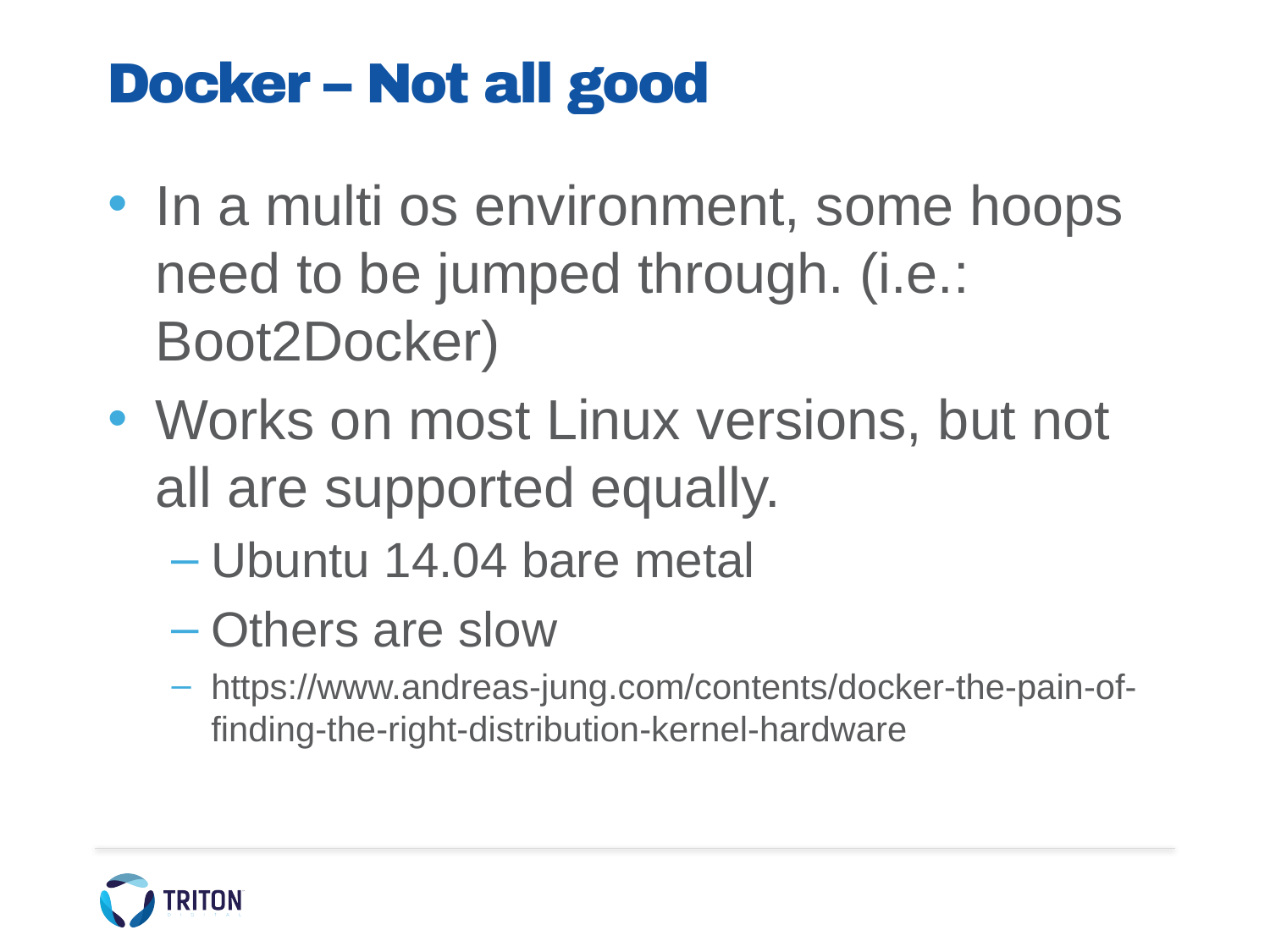

# Docker – Not all good
In a multi os environment, some hoops need to be jumped through. (i.e.: Boot2Docker)
Works on most Linux versions, but not all are supported equally.
Ubuntu 14.04 bare metal
Others are slow
https://www.andreas-jung.com/contents/docker-the-pain-of-finding-the-right-distribution-kernel-hardware